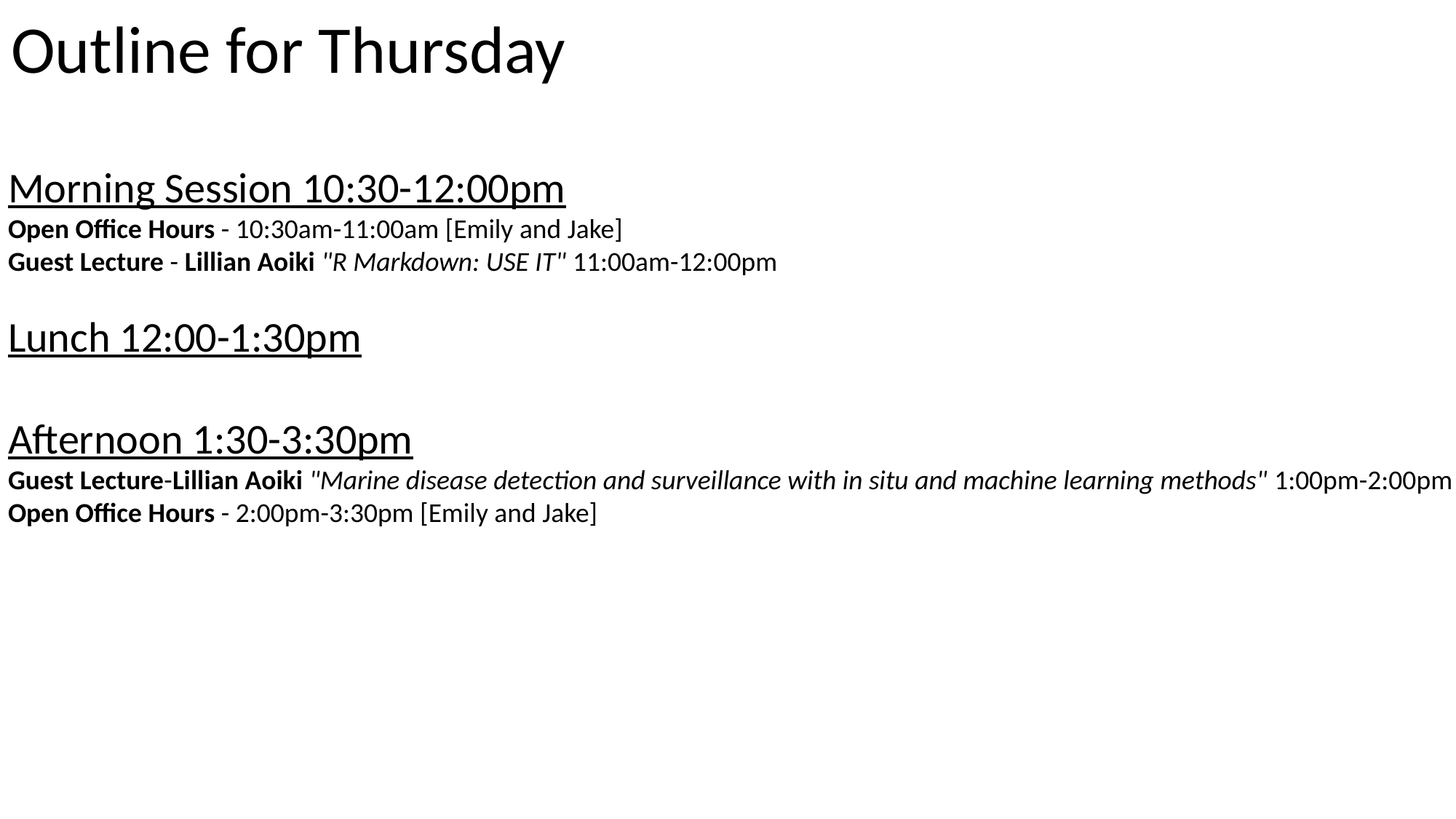

# Outline for Thursday
Morning Session 10:30-12:00pm
Open Office Hours - 10:30am-11:00am [Emily and Jake]
Guest Lecture - Lillian Aoiki "R Markdown: USE IT" 11:00am-12:00pm

Lunch 12:00-1:30pm

Afternoon 1:30-3:30pm
Guest Lecture-Lillian Aoiki "Marine disease detection and surveillance with in situ and machine learning methods" 1:00pm-2:00pm
Open Office Hours - 2:00pm-3:30pm [Emily and Jake]